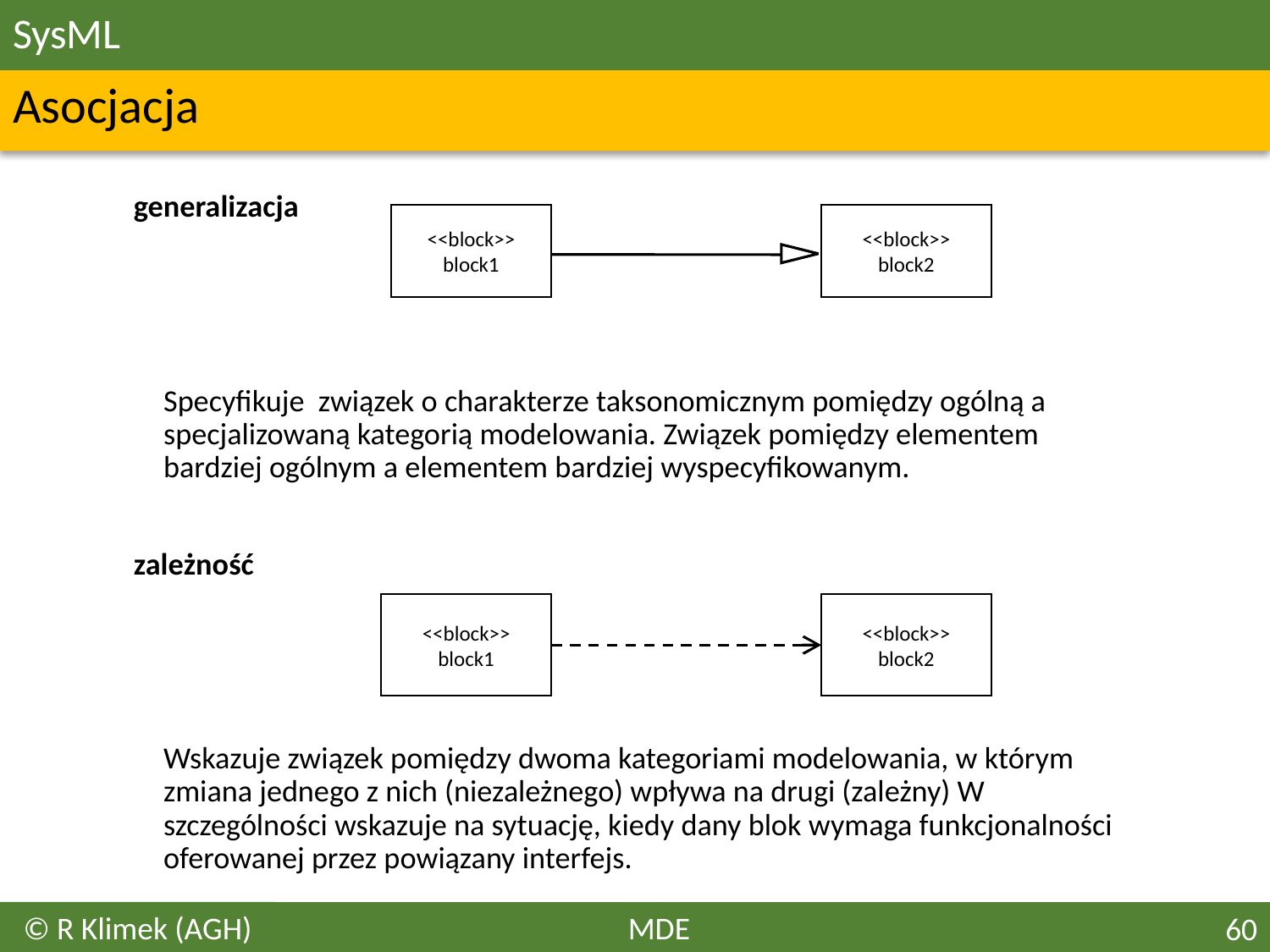

# SysML
Asocjacja
generalizacja

	Specyfikuje  związek o charakterze taksonomicznym pomiędzy ogólną a specjalizowaną kategorią modelowania. Związek pomiędzy elementem bardziej ogólnym a elementem bardziej wyspecyfikowanym.

zależność

	Wskazuje związek pomiędzy dwoma kategoriami modelowania, w którym zmiana jednego z nich (niezależnego) wpływa na drugi (zależny) W szczególności wskazuje na sytuację, kiedy dany blok wymaga funkcjonalności  oferowanej przez powiązany interfejs.

<<block>>
block1
<<block>>
block2

<<block>>
block1
<<block>>
block2
© R Klimek (AGH)
MDE
60